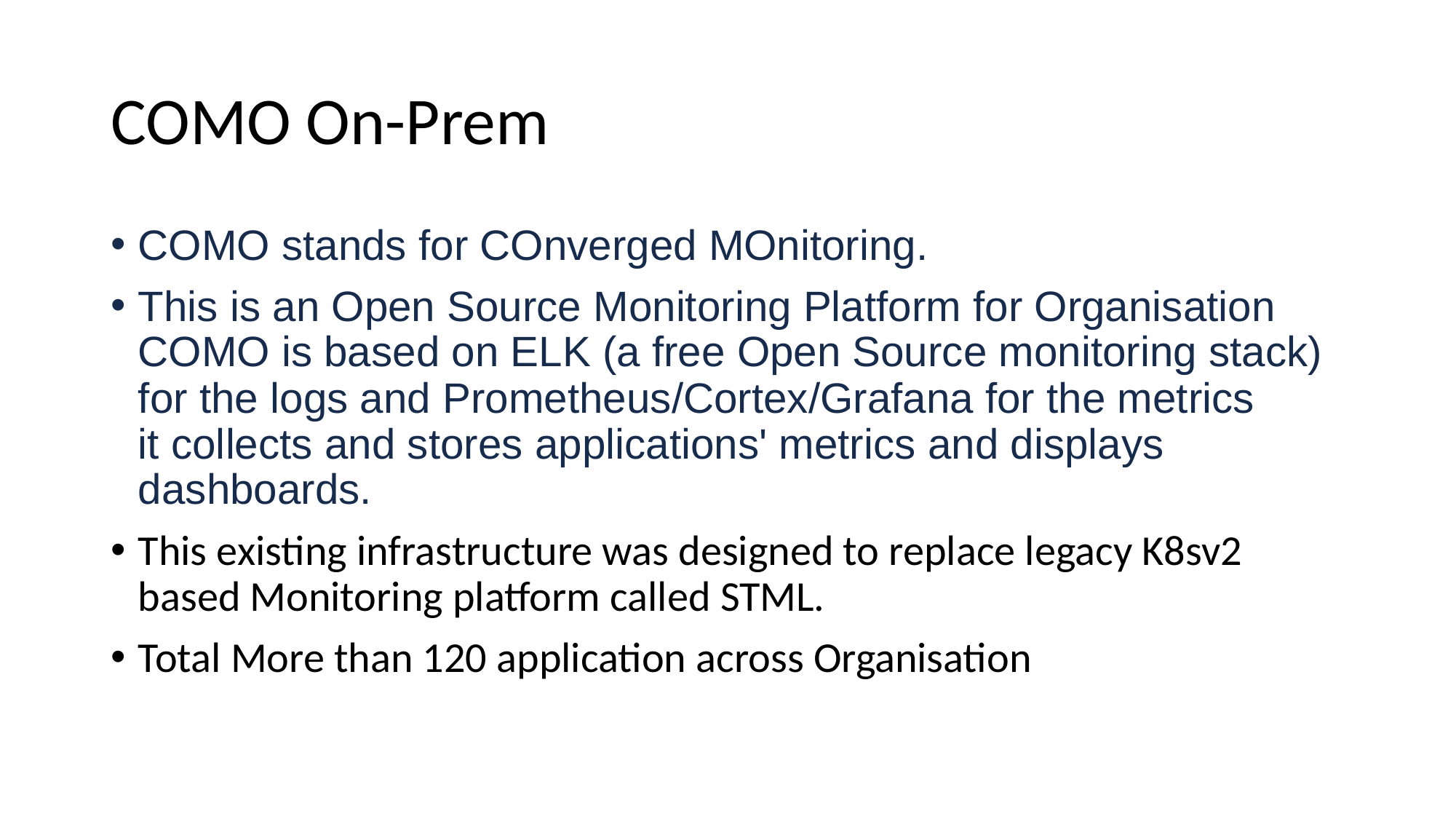

# COMO On-Prem
COMO stands for COnverged MOnitoring.
This is an Open Source Monitoring Platform for Organisation
COMO is based on ELK (a free Open Source monitoring stack) for the logs and Prometheus/Cortex/Grafana for the metrics
it collects and stores applications' metrics and displays dashboards.
This existing infrastructure was designed to replace legacy K8sv2 based Monitoring platform called STML.
Total More than 120 application across Organisation